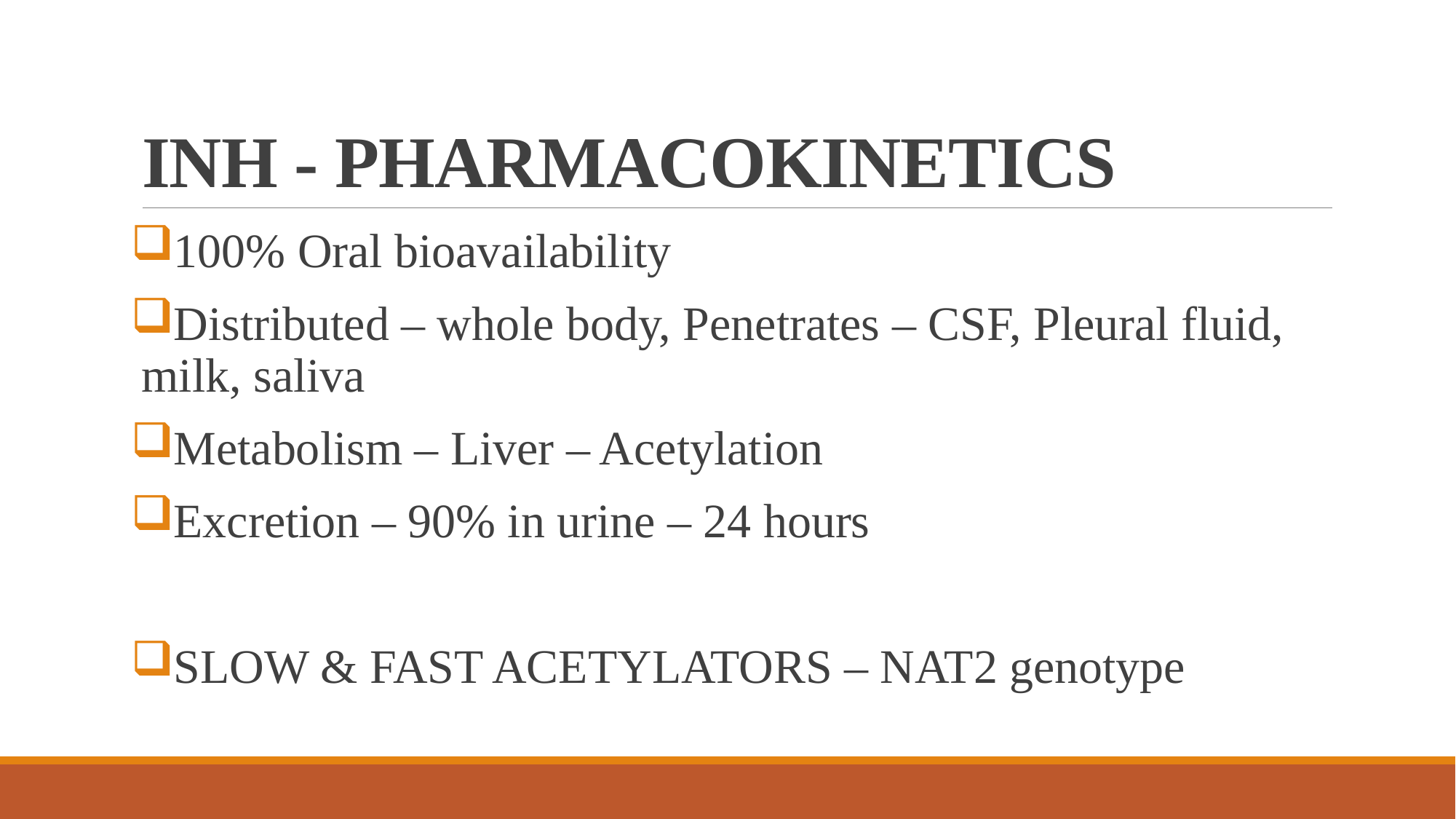

# INH - PHARMACOKINETICS
100% Oral bioavailability
Distributed – whole body, Penetrates – CSF, Pleural fluid, milk, saliva
Metabolism – Liver – Acetylation
Excretion – 90% in urine – 24 hours

SLOW & FAST ACETYLATORS – NAT2 genotype